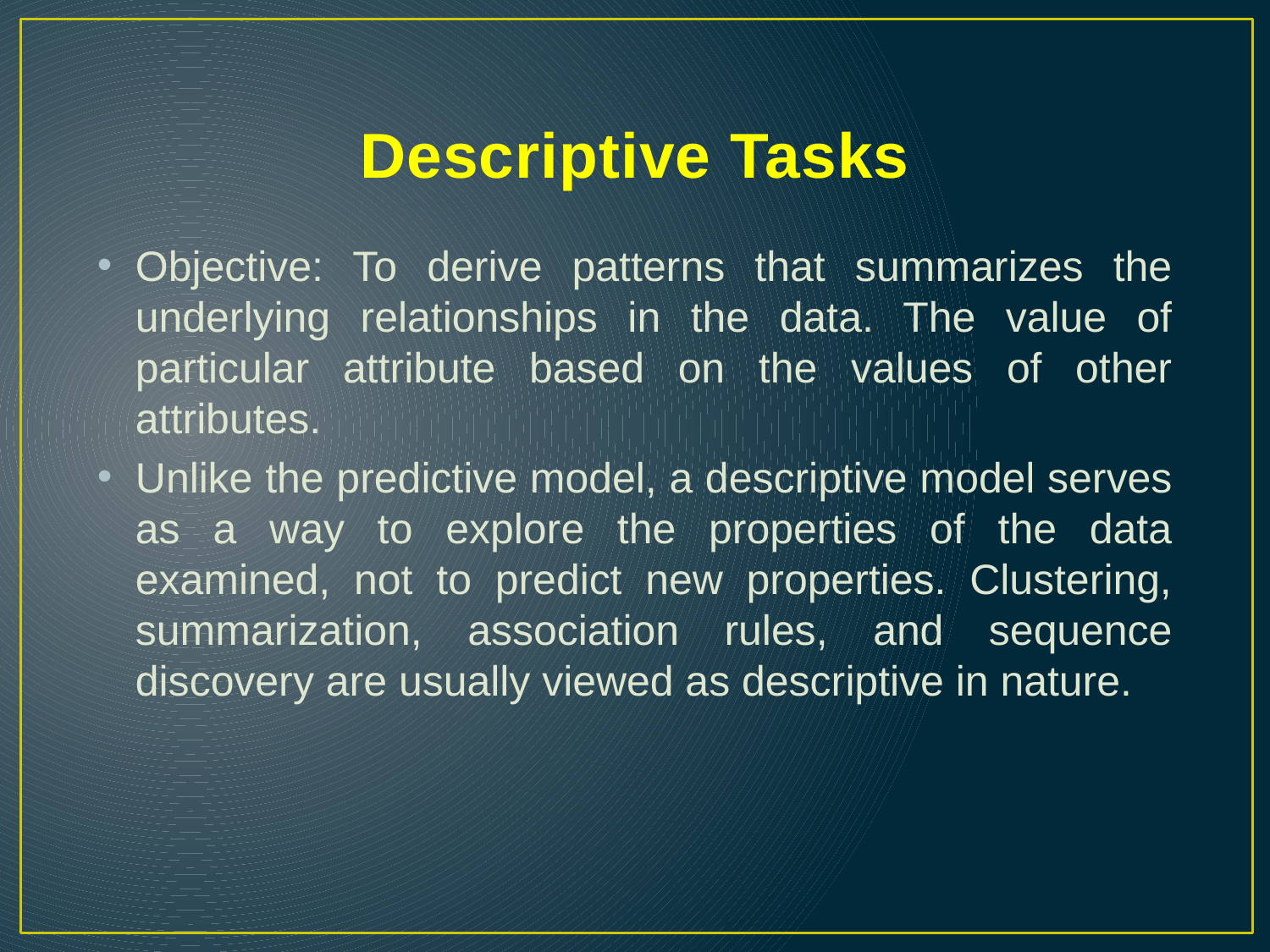

# Descriptive Tasks
Objective: To derive patterns that summarizes the underlying relationships in the data. The value of particular attribute based on the values of other attributes.
Unlike the predictive model, a descriptive model serves as a way to explore the properties of the data examined, not to predict new properties. Clustering, summarization, association rules, and sequence discovery are usually viewed as descriptive in nature.